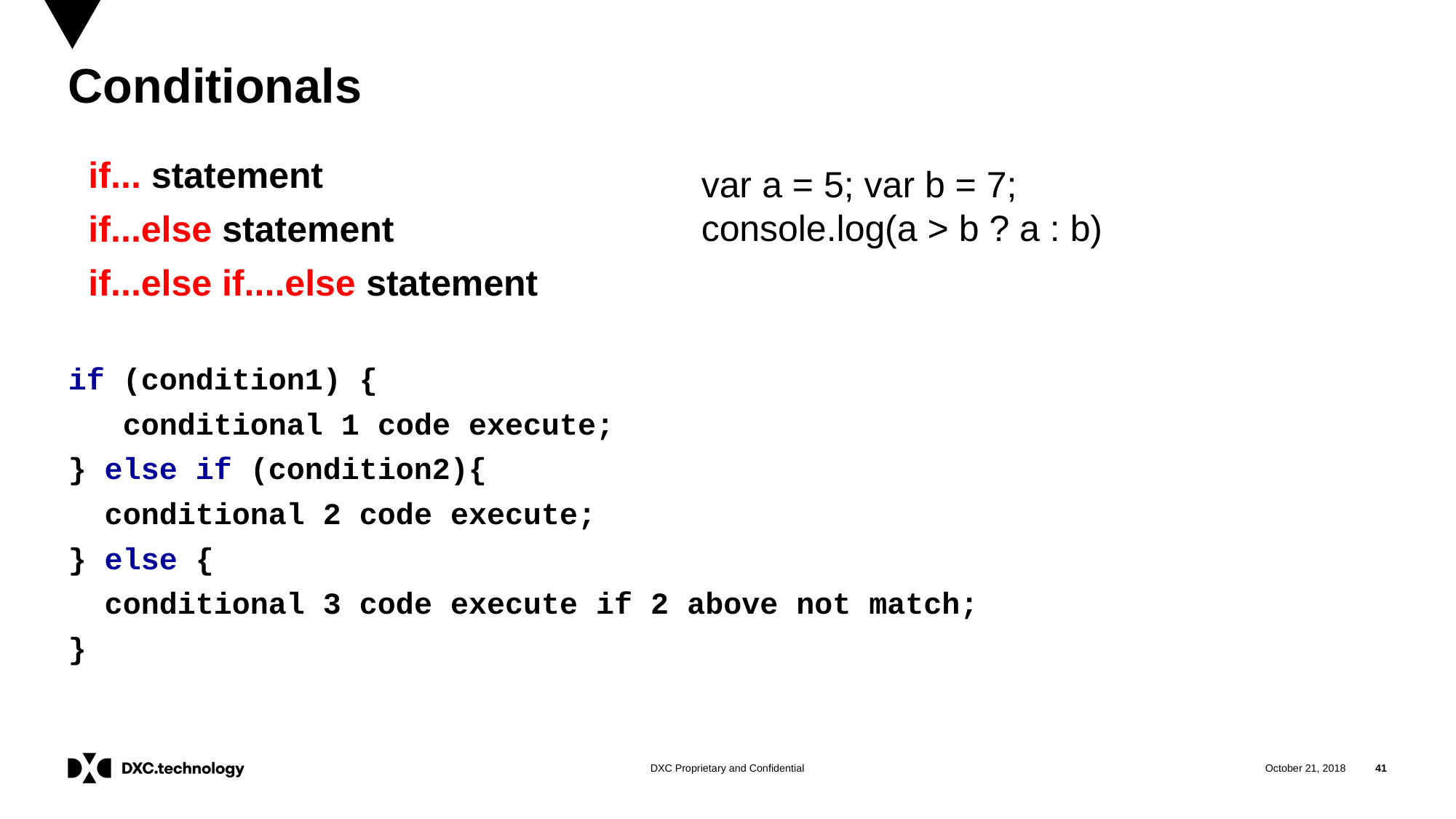

# Conditionals

var a = 5; var b = 7;
console.log(a > b ? a : b)
if... statement
if...else statement
if...else if....else statement

if (condition1) {
   conditional 1 code execute;
} else if (condition2){
  conditional 2 code execute;
} else {
  conditional 3 code execute if 2 above not match;
}